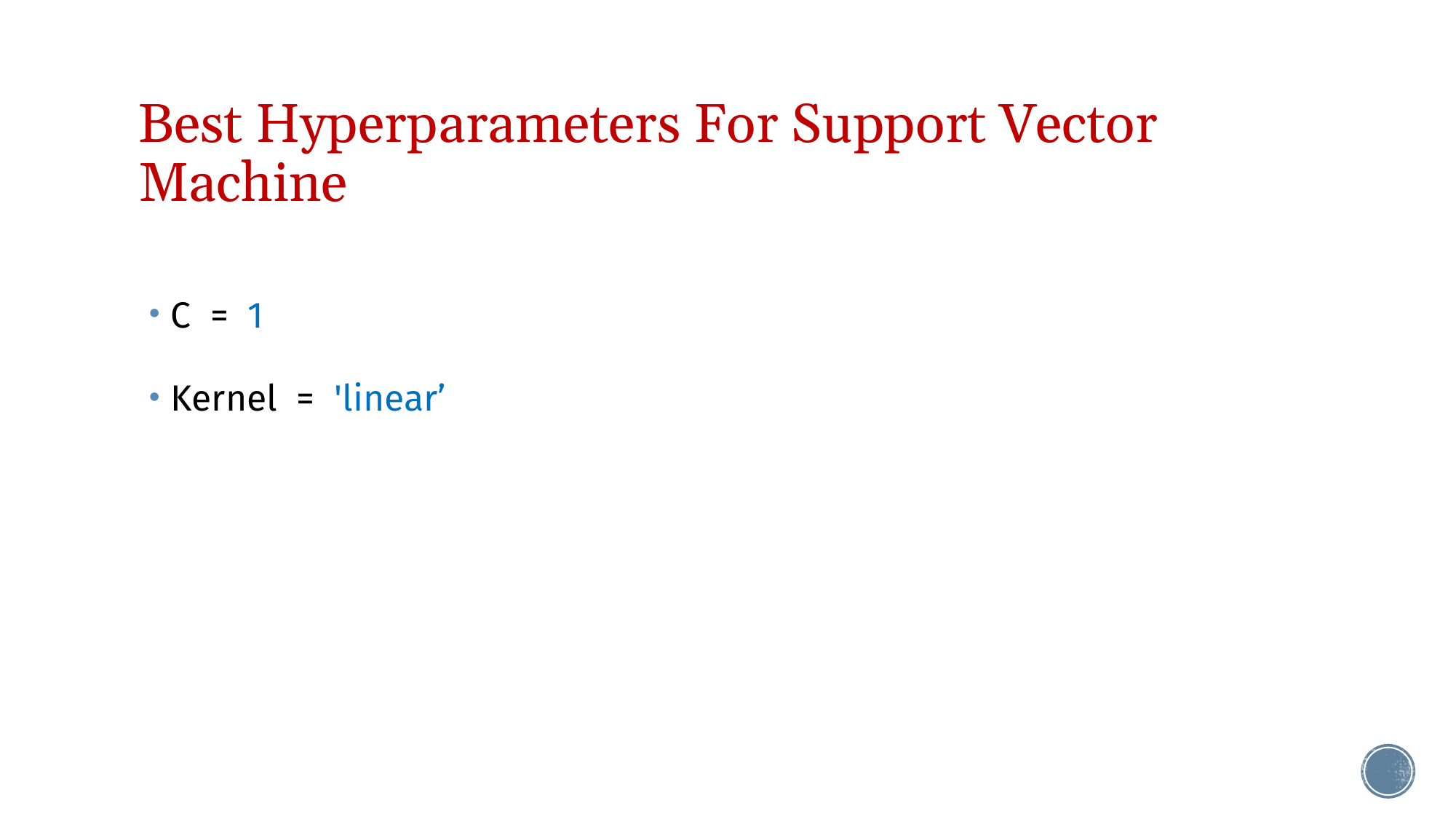

# Best Hyperparameters For Support Vector Machine
C  =  1
Kernel  =  'linear’